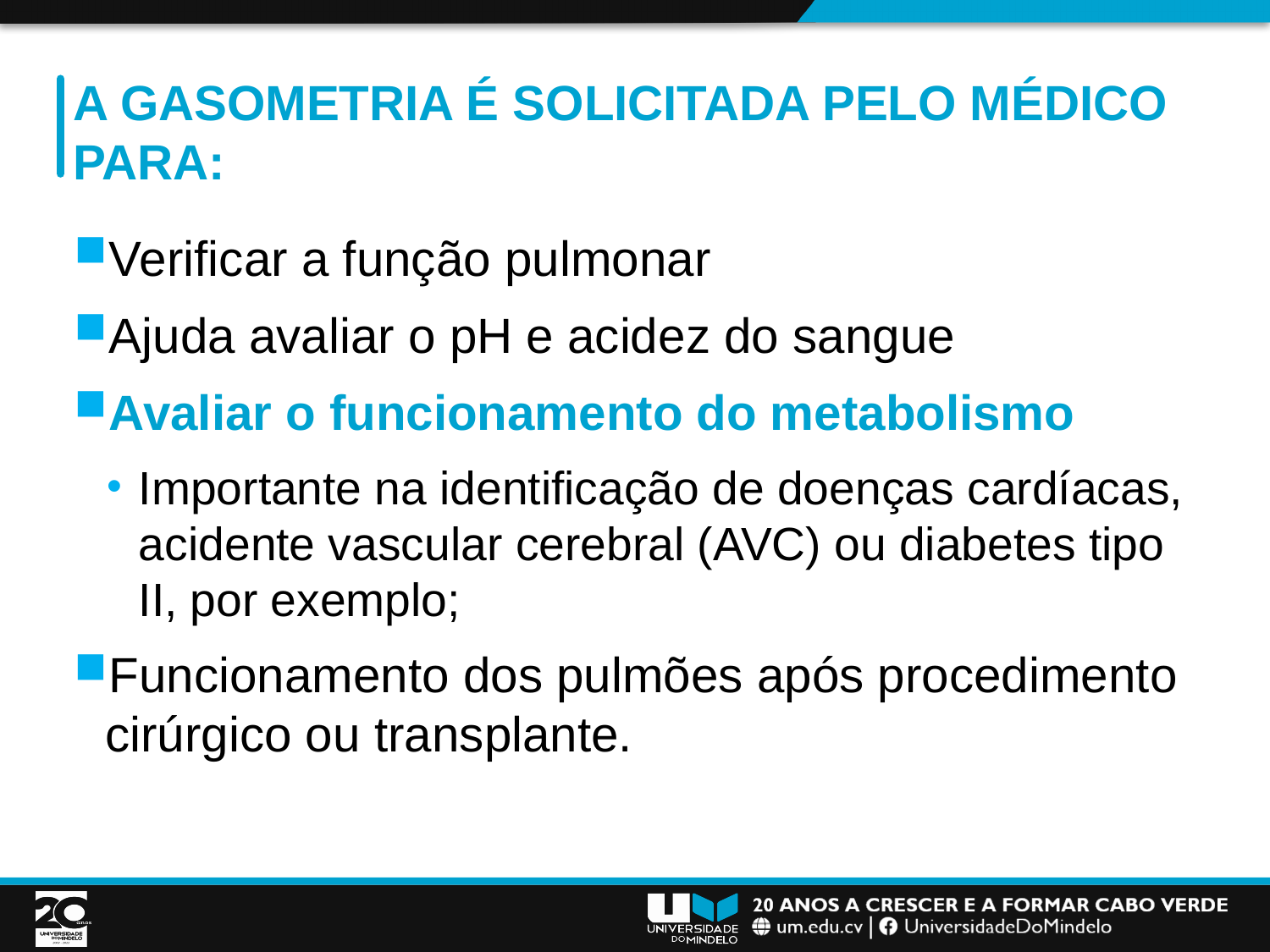

# A gasometria é solicitada pelo médico para:
Verificar a função pulmonar
Ajuda avaliar o pH e acidez do sangue
Avaliar o funcionamento do metabolismo
Importante na identificação de doenças cardíacas, acidente vascular cerebral (AVC) ou diabetes tipo II, por exemplo;
Funcionamento dos pulmões após procedimento cirúrgico ou transplante.